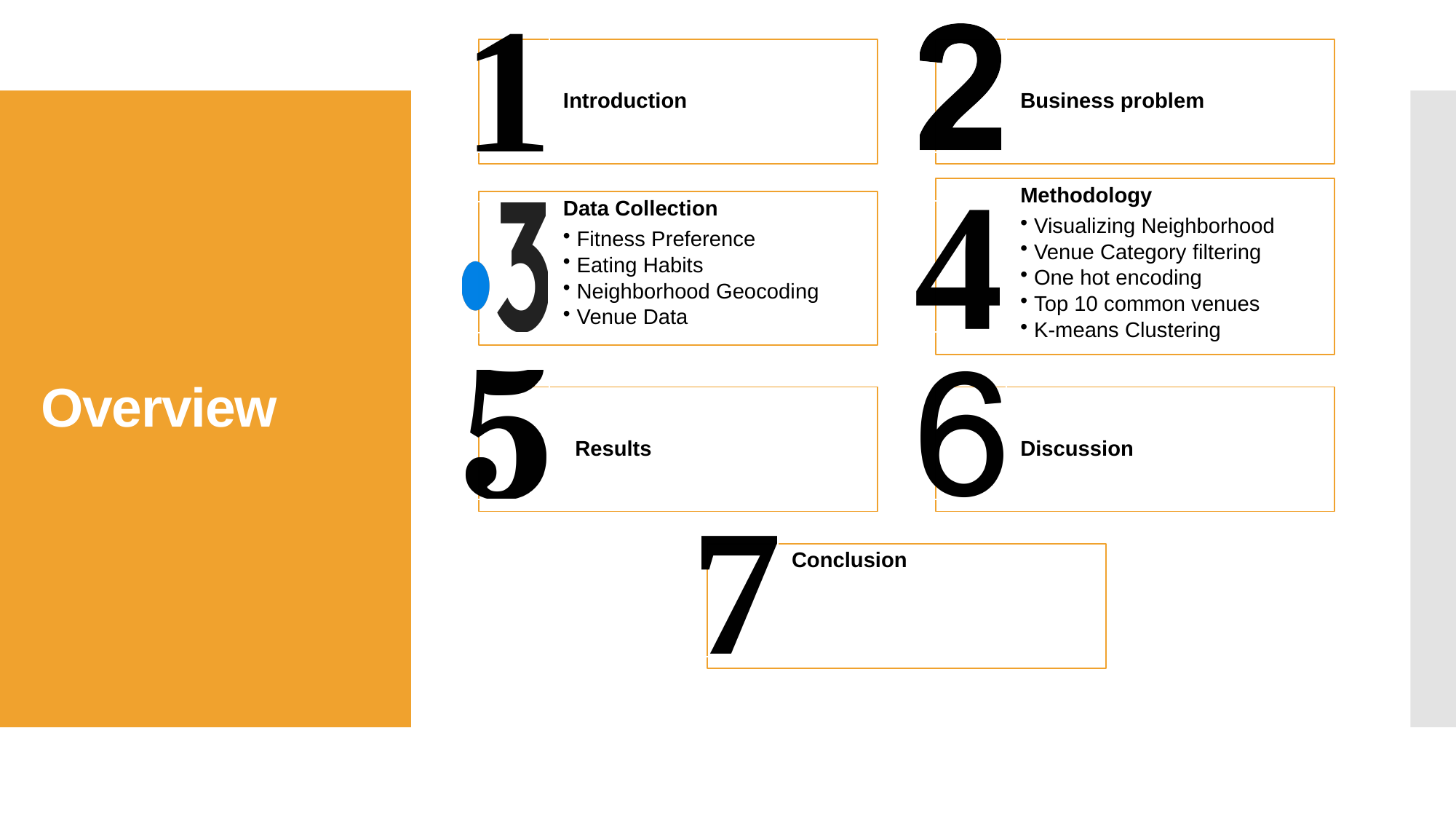

Introduction
Business problem
Data Collection
Fitness Preference
Eating Habits
Neighborhood Geocoding
Venue Data
Methodology
Visualizing Neighborhood
Venue Category filtering
One hot encoding
Top 10 common venues
K-means Clustering
  Results
Discussion
Conclusion
# Overview